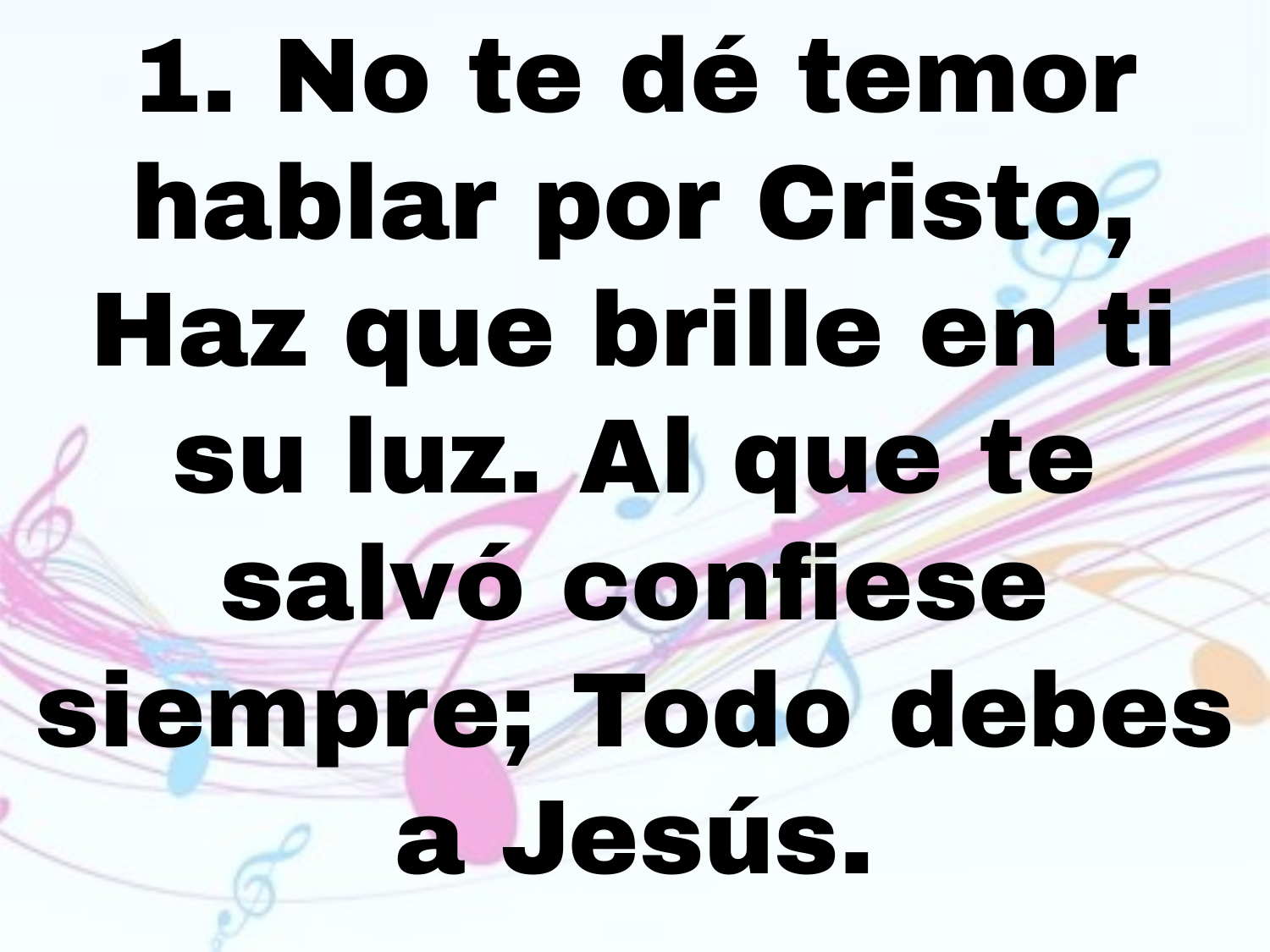

1. No te dé temor hablar por Cristo, Haz que brille en ti su luz. Al que te salvó confiese siempre; Todo debes a Jesús.